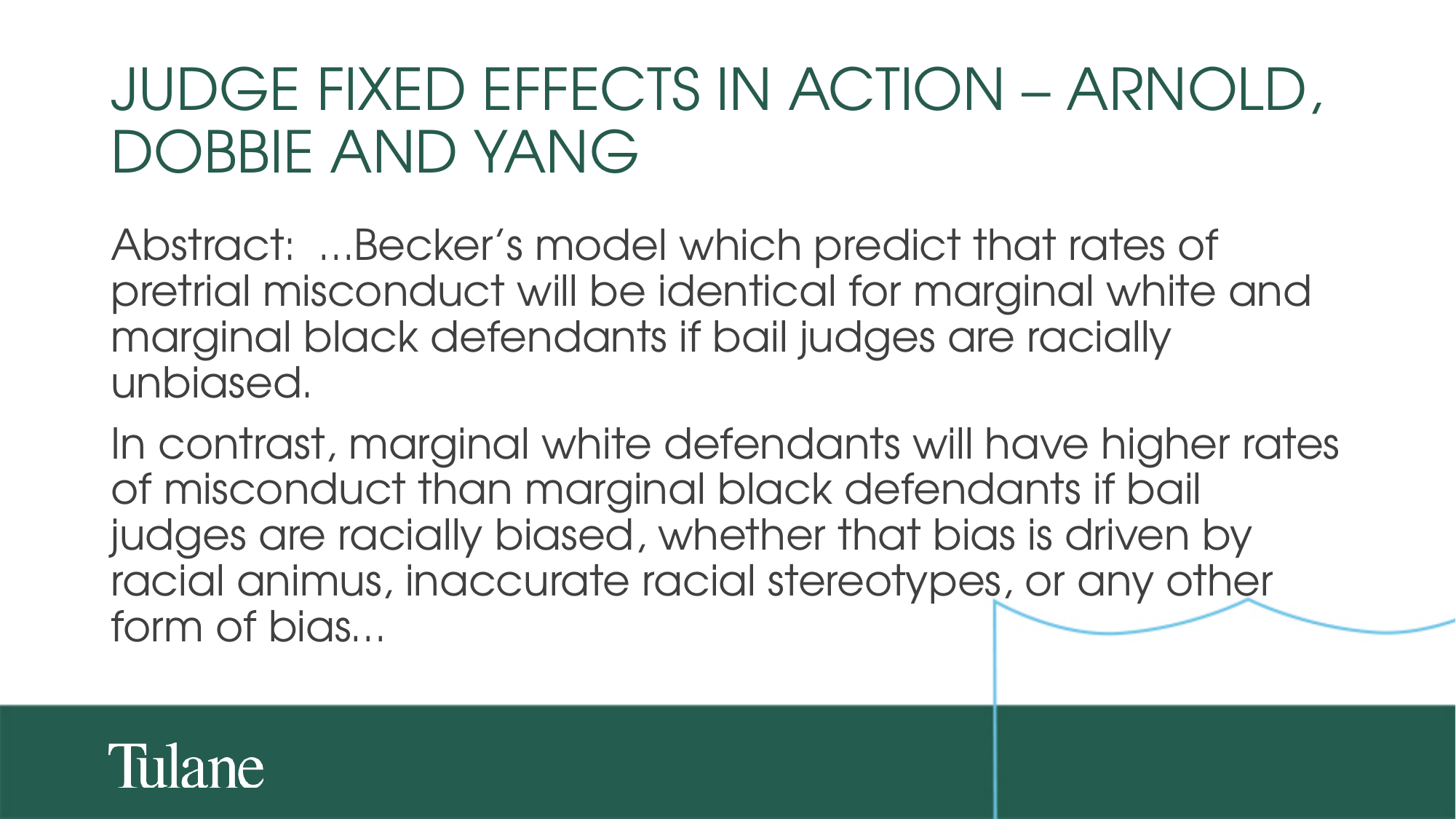

# Judge fixed effects in action – Arnold, dobbie and yang
Abstract:  …Becker’s model which predict that rates of pretrial misconduct will be identical for marginal white and marginal black defendants if bail judges are racially unbiased.
In contrast, marginal white defendants will have higher rates of misconduct than marginal black defendants if bail judges are racially biased, whether that bias is driven by racial animus, inaccurate racial stereotypes, or any other form of bias…